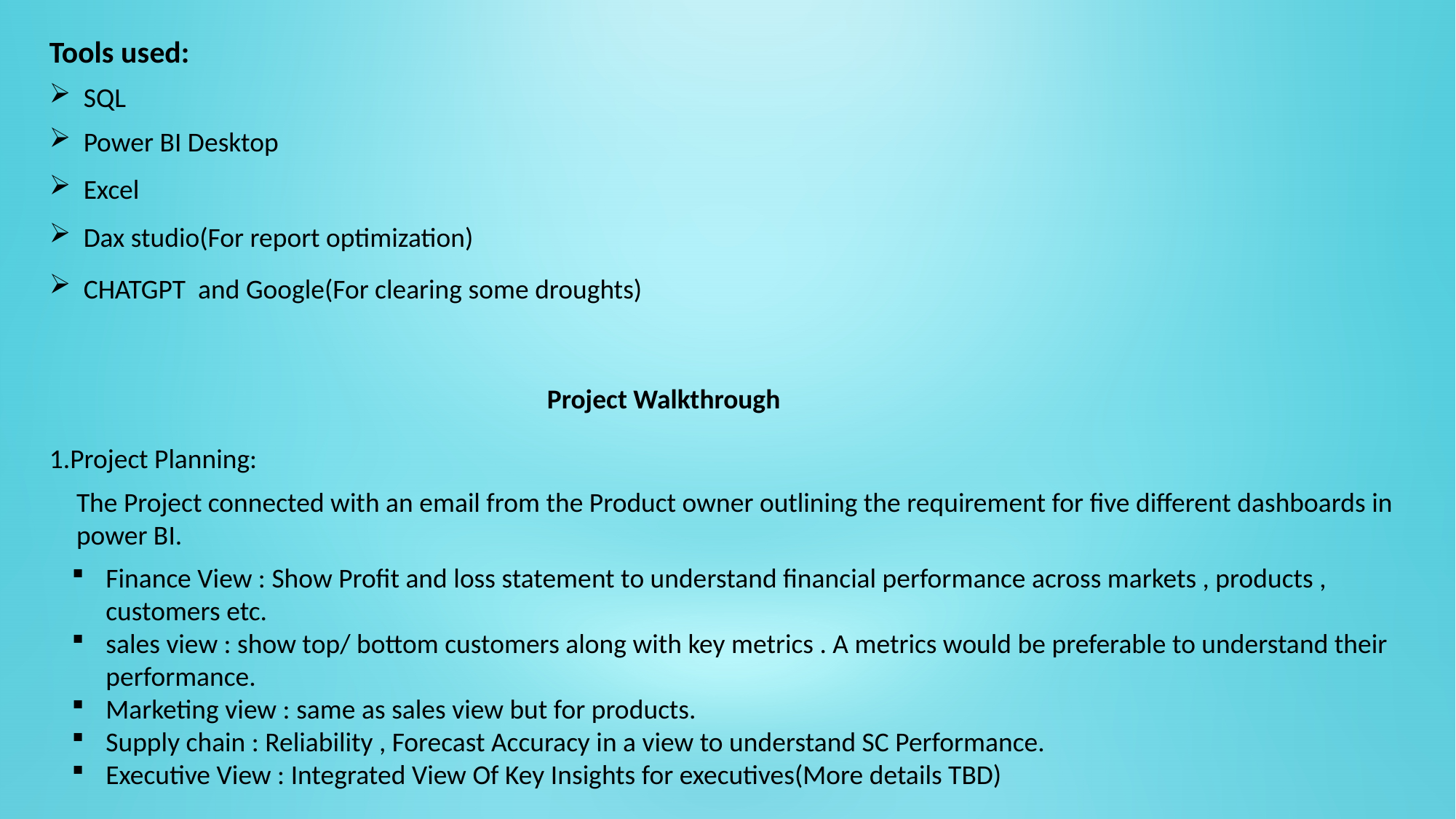

Tools used:
SQL
Power BI Desktop
Excel
Dax studio(For report optimization)
CHATGPT  and Google(For clearing some droughts)
Project Walkthrough
1.Project Planning:
The Project connected with an email from the Product owner outlining the requirement for five different dashboards in power BI.
Finance View : Show Profit and loss statement to understand financial performance across markets , products , customers etc.
sales view : show top/ bottom customers along with key metrics . A metrics would be preferable to understand their performance.
Marketing view : same as sales view but for products.
Supply chain : Reliability , Forecast Accuracy in a view to understand SC Performance.
Executive View : Integrated View Of Key Insights for executives(More details TBD)